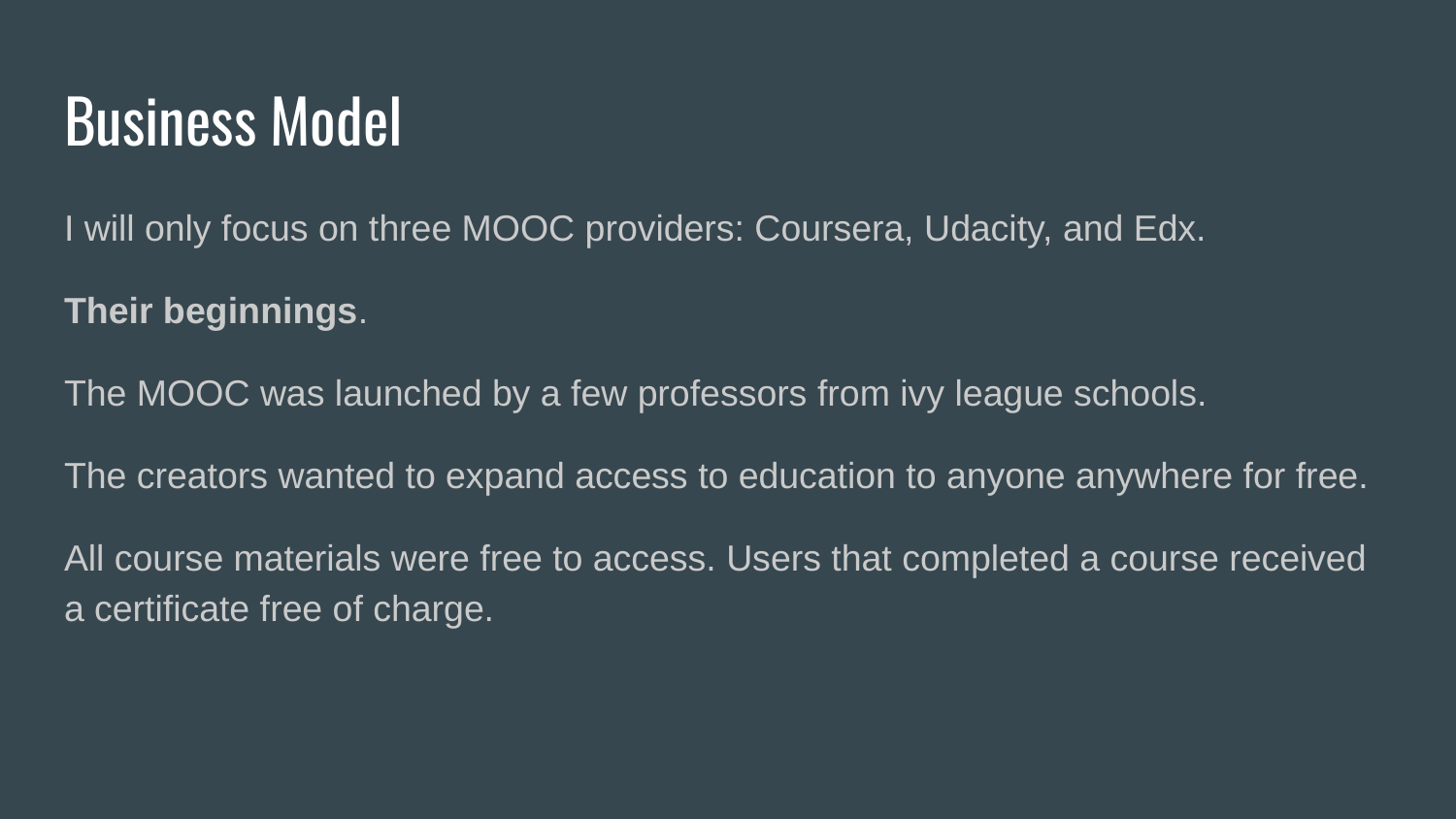

# Business Model
I will only focus on three MOOC providers: Coursera, Udacity, and Edx.
Their beginnings.
The MOOC was launched by a few professors from ivy league schools.
The creators wanted to expand access to education to anyone anywhere for free.
All course materials were free to access. Users that completed a course received a certificate free of charge.